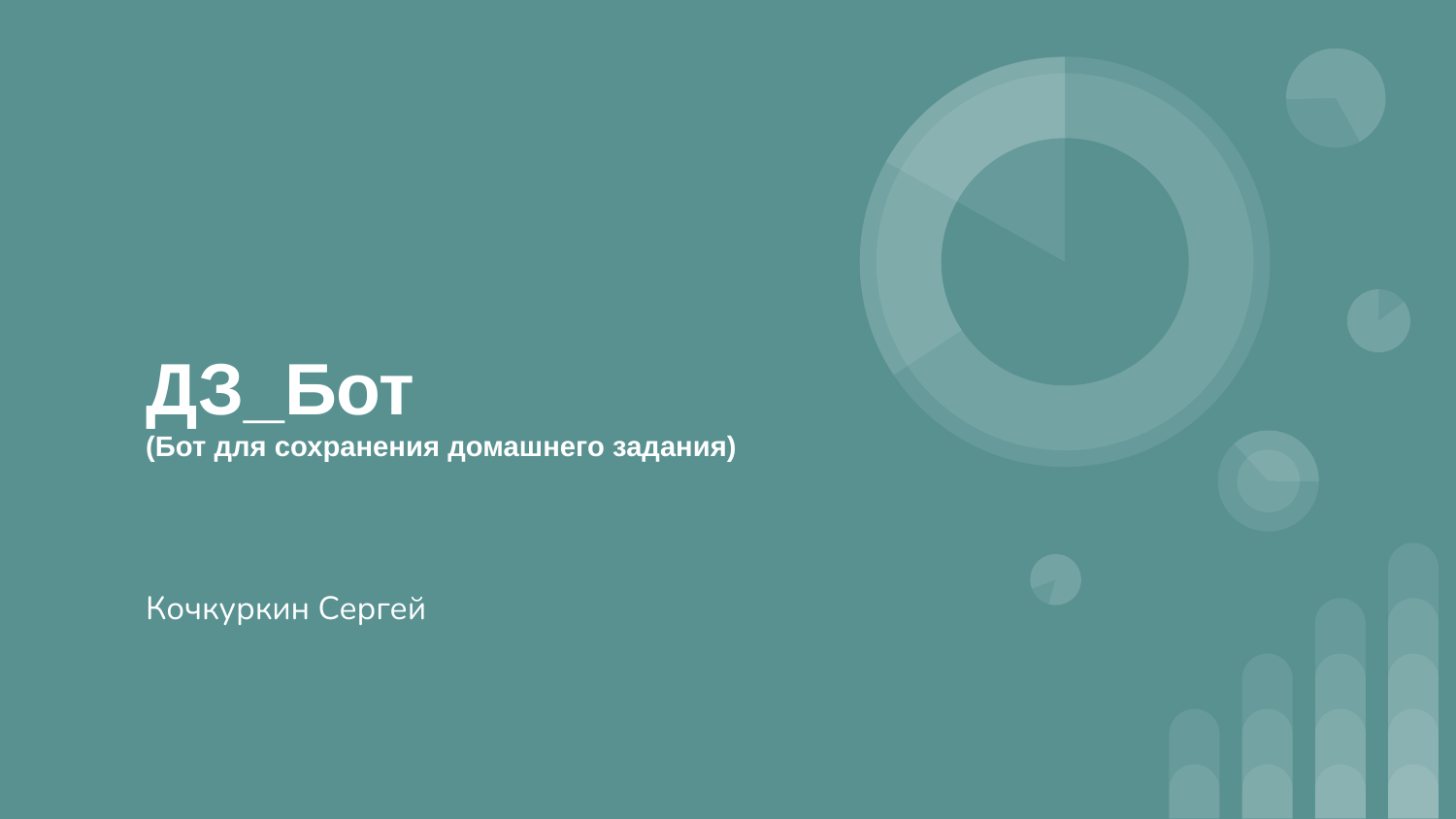

# ДЗ_Бот
(Бот для сохранения домашнего задания)
Кочкуркин Сергей